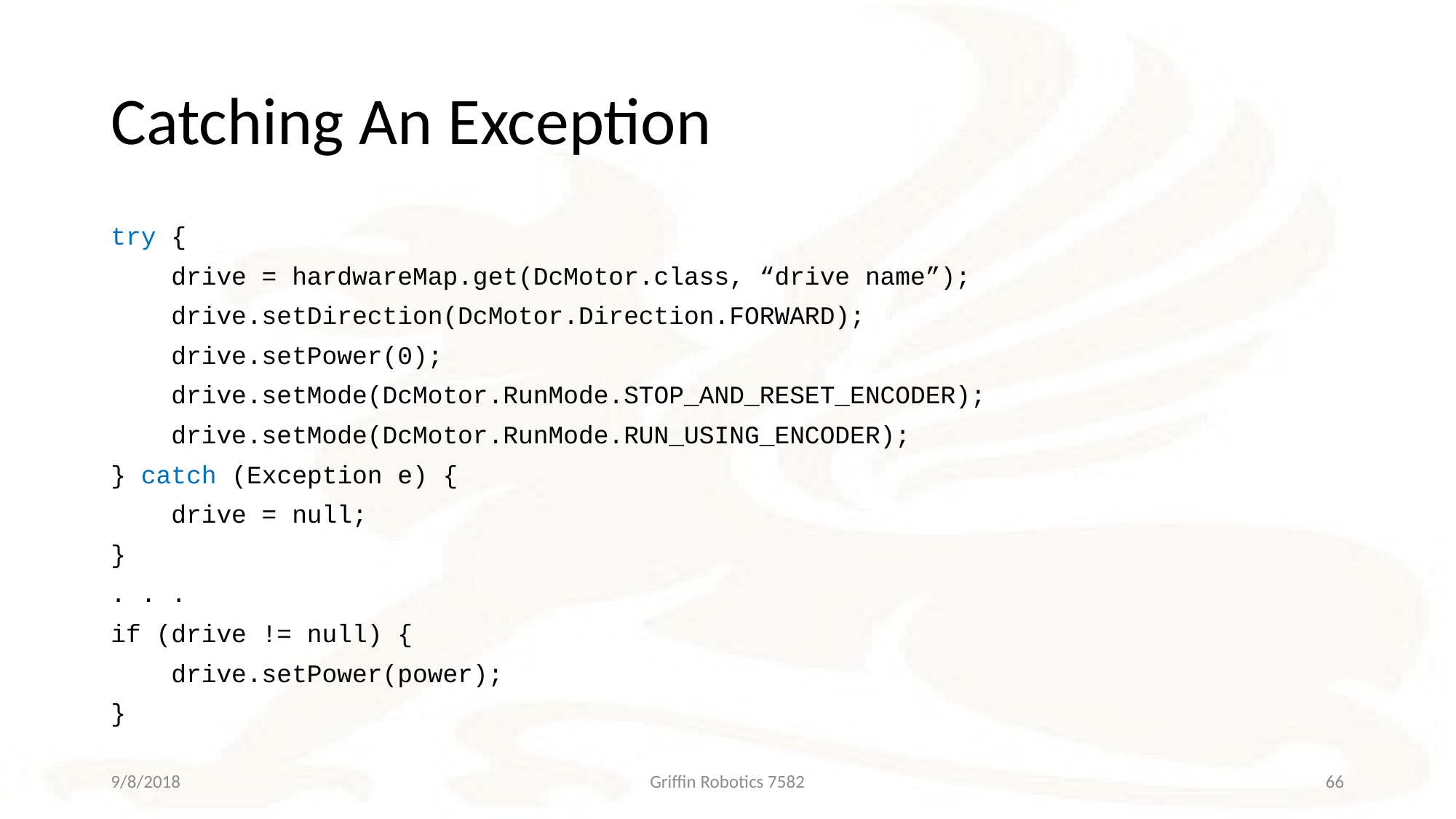

# Catching An Exception
try {
    drive = hardwareMap.get(DcMotor.class, “drive name”);
    drive.setDirection(DcMotor.Direction.FORWARD);
    drive.setPower(0);
    drive.setMode(DcMotor.RunMode.STOP_AND_RESET_ENCODER);
    drive.setMode(DcMotor.RunMode.RUN_USING_ENCODER);
} catch (Exception e) {
    drive = null;
}
. . .
if (drive != null) {
    drive.setPower(power);
}
9/8/2018
Griffin Robotics 7582
66